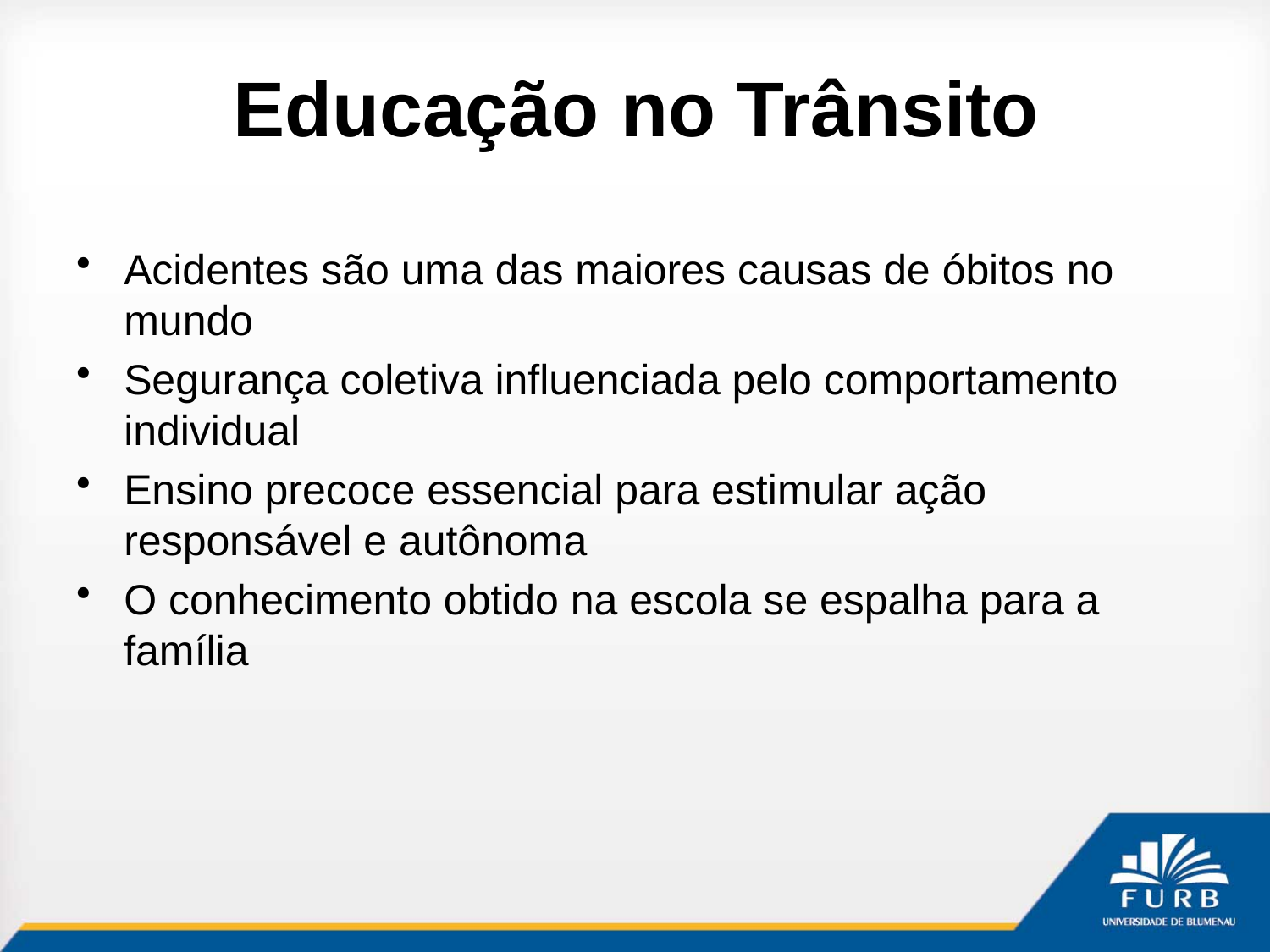

# Educação no Trânsito
Acidentes são uma das maiores causas de óbitos no mundo
Segurança coletiva influenciada pelo comportamento individual
Ensino precoce essencial para estimular ação responsável e autônoma
O conhecimento obtido na escola se espalha para a família